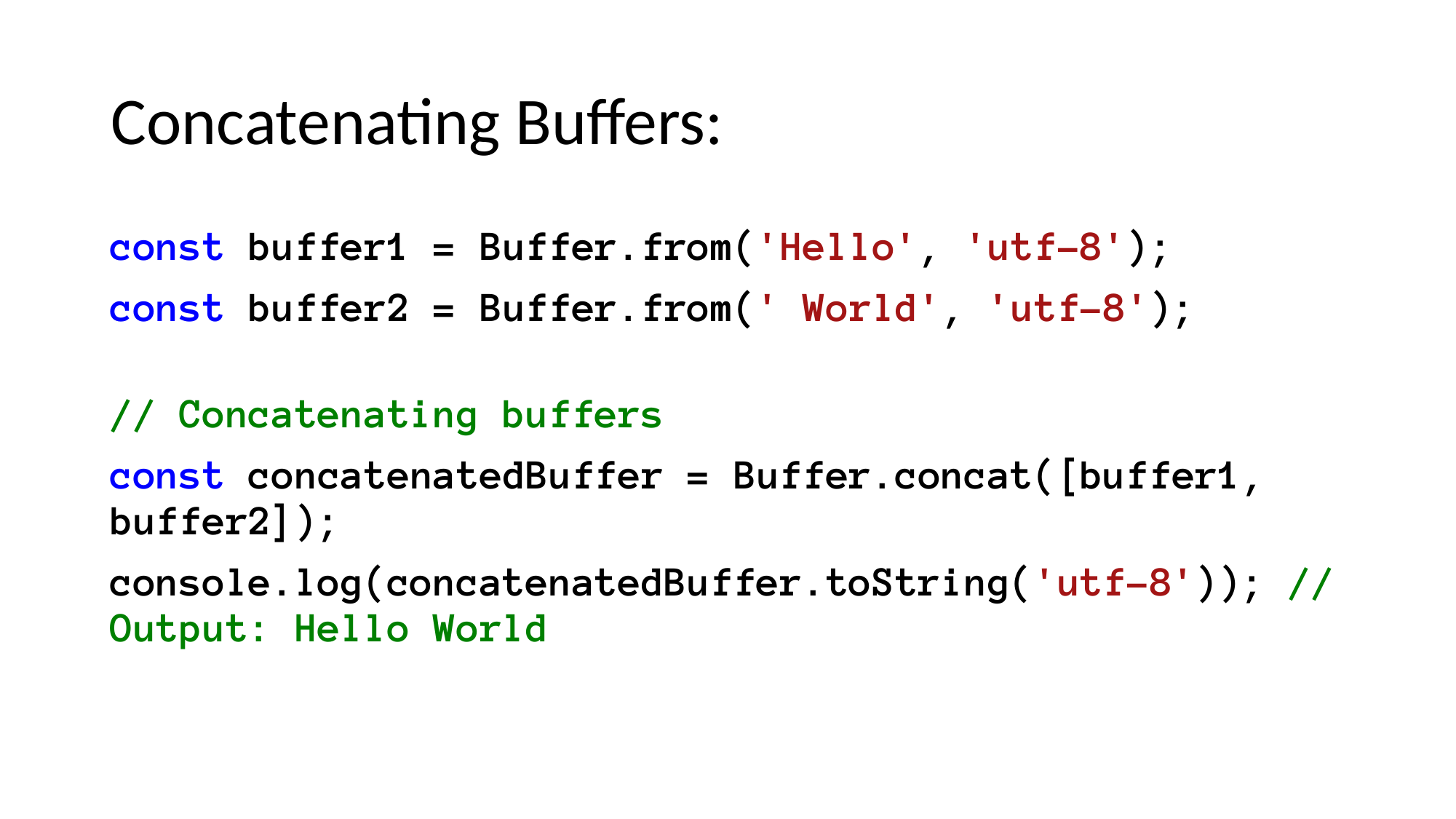

# Concatenating Buffers:
const buffer1 = Buffer.from('Hello', 'utf-8');
const buffer2 = Buffer.from(' World', 'utf-8');
// Concatenating buffers
const concatenatedBuffer = Buffer.concat([buffer1, buffer2]);
console.log(concatenatedBuffer.toString('utf-8')); // Output: Hello World